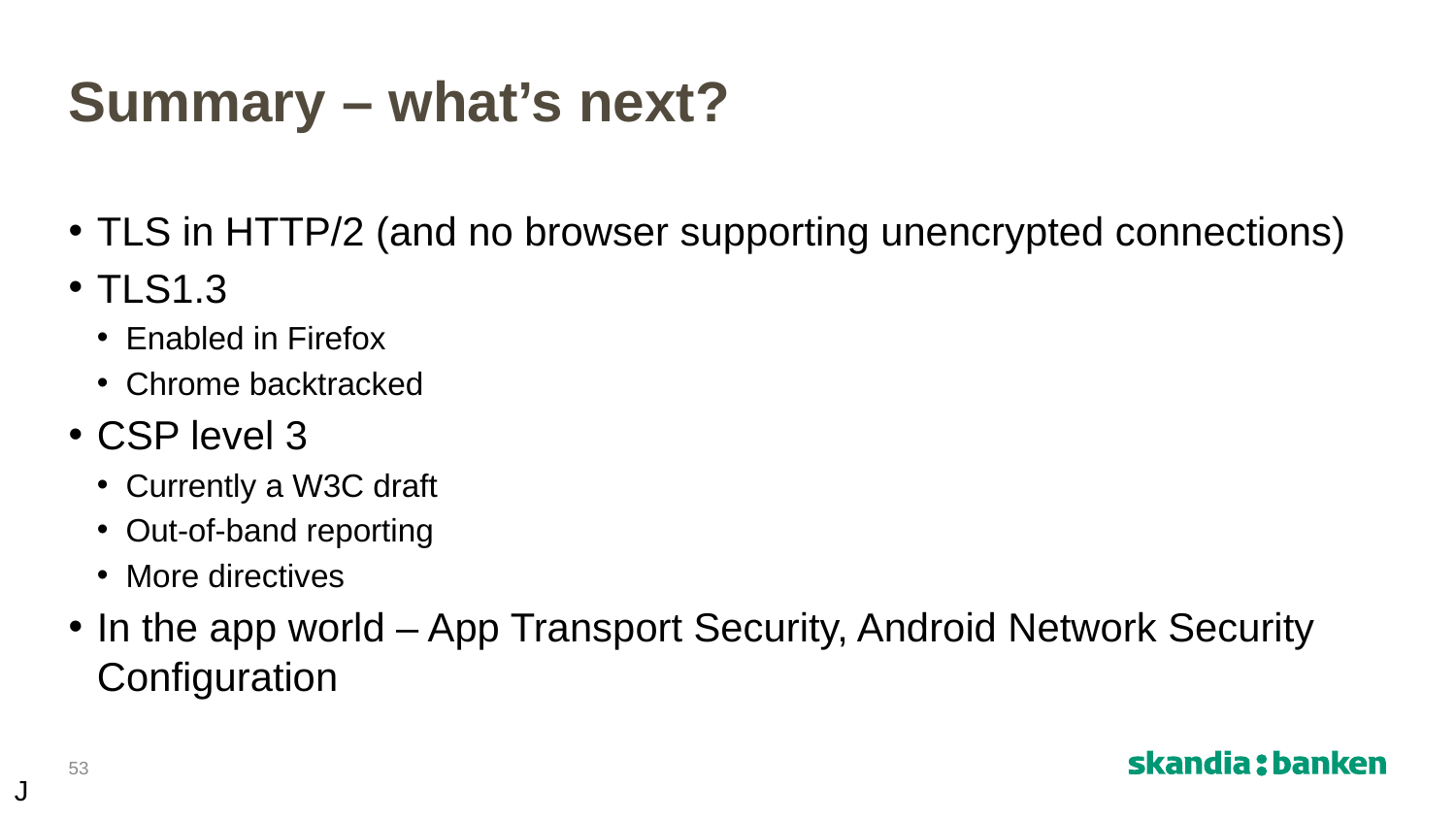

# Summary – what’s next?
TLS in HTTP/2 (and no browser supporting unencrypted connections)
TLS1.3
Enabled in Firefox
Chrome backtracked
CSP level 3
Currently a W3C draft
Out-of-band reporting
More directives
In the app world – App Transport Security, Android Network Security Configuration
53
J